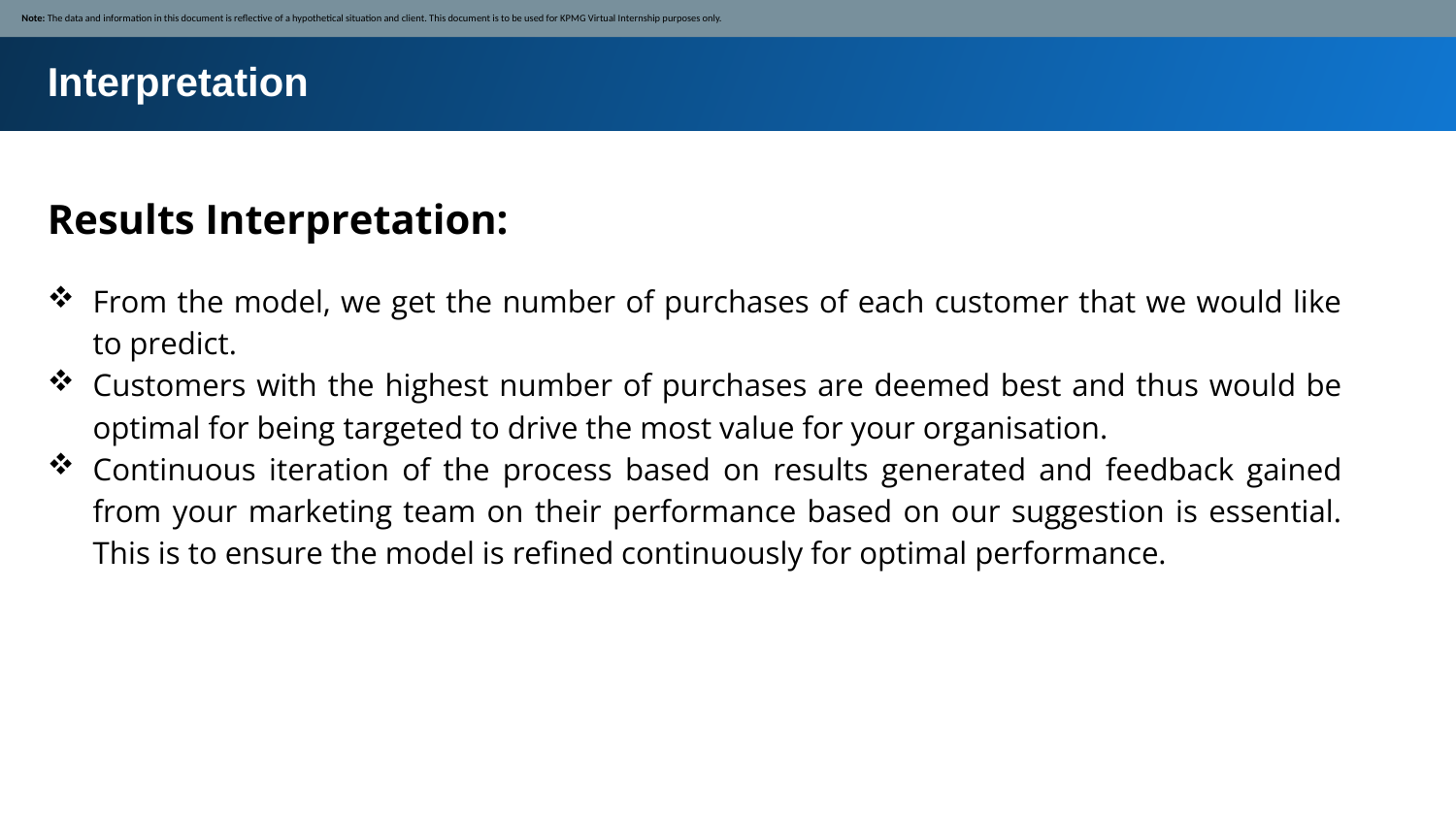

Note: The data and information in this document is reflective of a hypothetical situation and client. This document is to be used for KPMG Virtual Internship purposes only.
Interpretation
Results Interpretation:
From the model, we get the number of purchases of each customer that we would like to predict.
Customers with the highest number of purchases are deemed best and thus would be optimal for being targeted to drive the most value for your organisation.
Continuous iteration of the process based on results generated and feedback gained from your marketing team on their performance based on our suggestion is essential. This is to ensure the model is refined continuously for optimal performance.